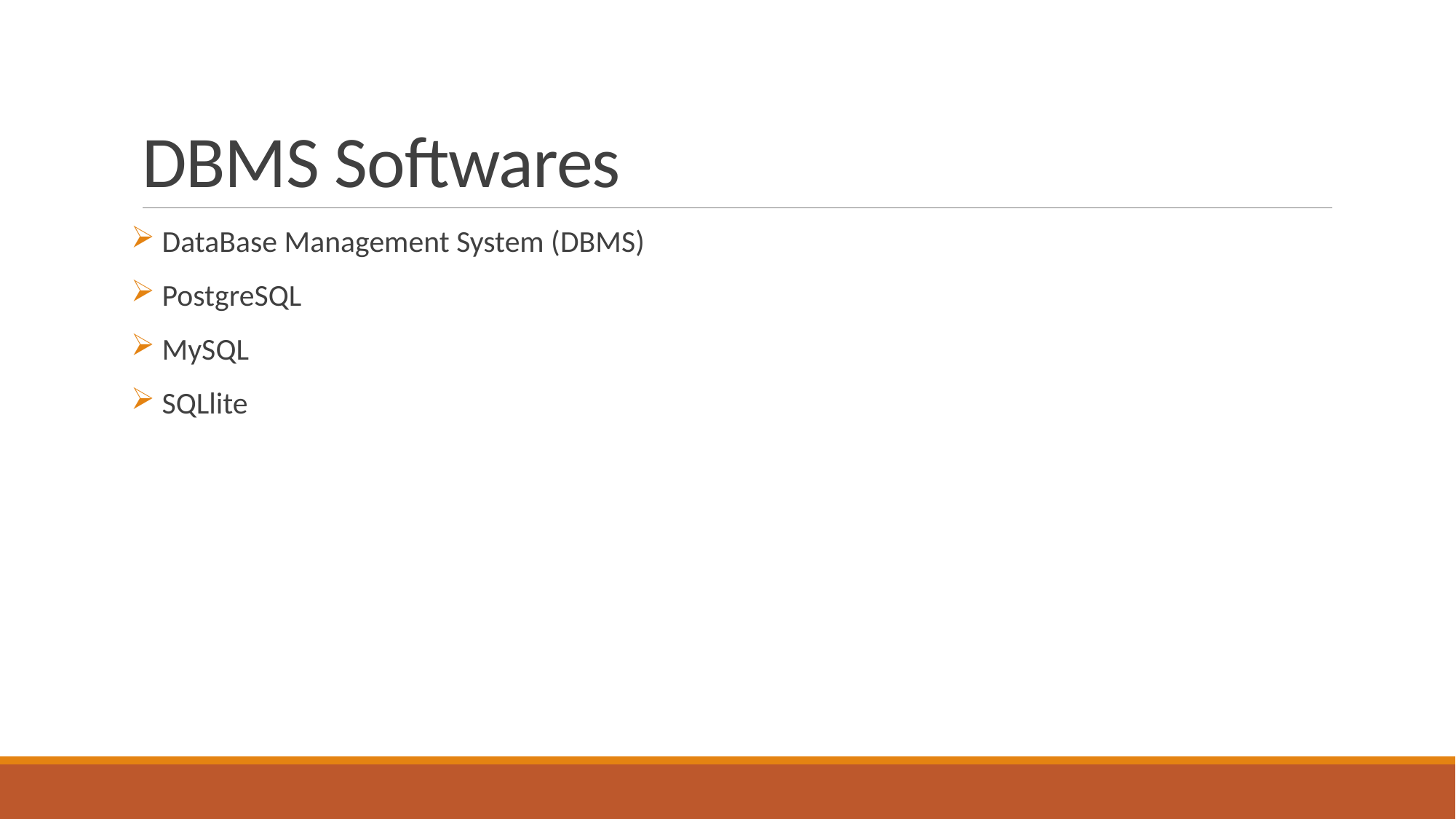

# DBMS Softwares
 DataBase Management System (DBMS)
 PostgreSQL
 MySQL
 SQLlite